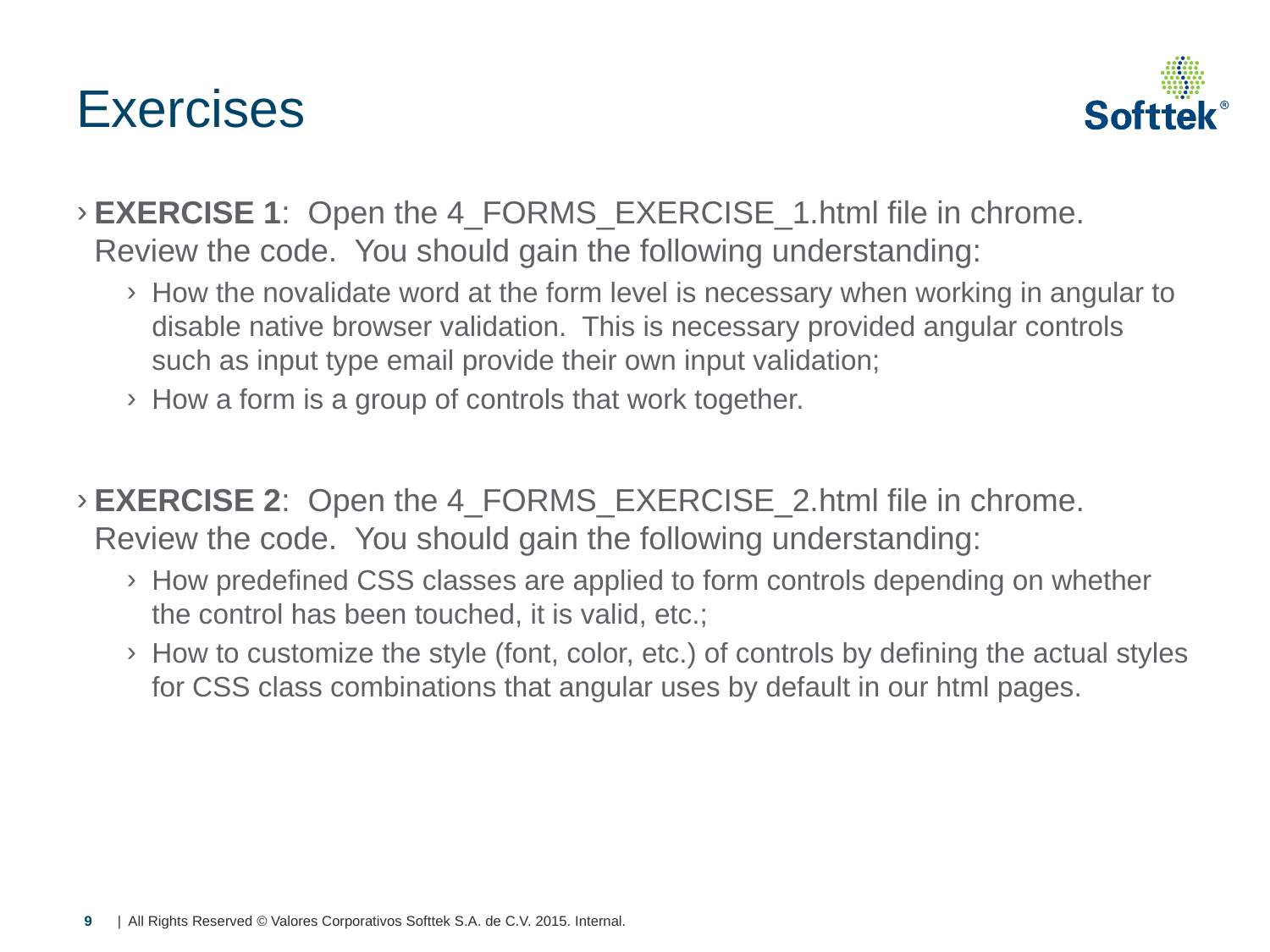

# Exercises
EXERCISE 1:  Open the 4_FORMS_EXERCISE_1.html file in chrome.  Review the code.  You should gain the following understanding:
How the novalidate word at the form level is necessary when working in angular to disable native browser validation.  This is necessary provided angular controls such as input type email provide their own input validation;
How a form is a group of controls that work together.

EXERCISE 2:  Open the 4_FORMS_EXERCISE_2.html file in chrome.  Review the code.  You should gain the following understanding:
How predefined CSS classes are applied to form controls depending on whether the control has been touched, it is valid, etc.;
How to customize the style (font, color, etc.) of controls by defining the actual styles for CSS class combinations that angular uses by default in our html pages.

9